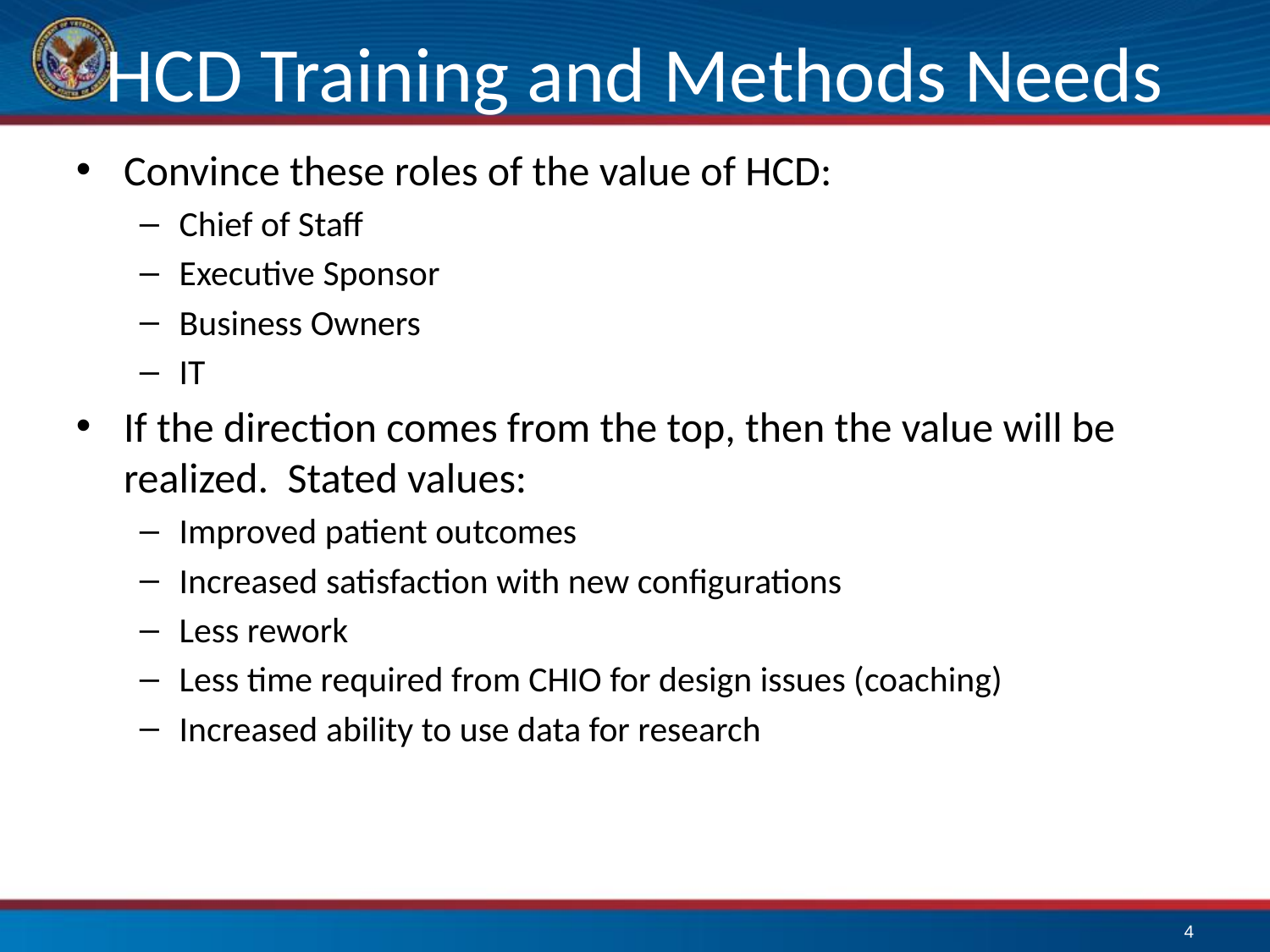

# HCD Training and Methods Needs
Convince these roles of the value of HCD:
Chief of Staff
Executive Sponsor
Business Owners
IT
If the direction comes from the top, then the value will be realized.  Stated values:
Improved patient outcomes
Increased satisfaction with new configurations
Less rework
Less time required from CHIO for design issues (coaching)
Increased ability to use data for research

4